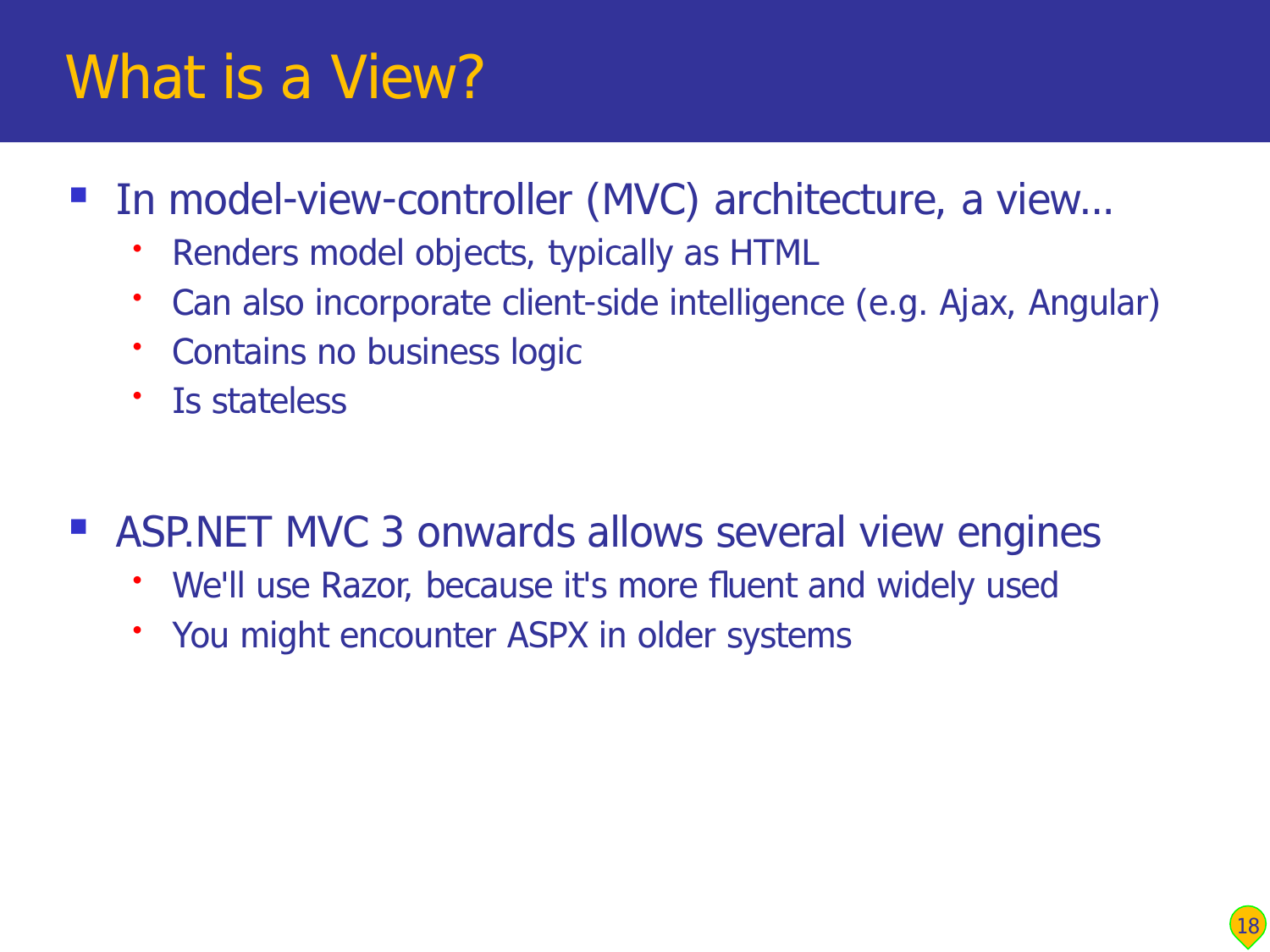

# What is a View?
In model-view-controller (MVC) architecture, a view…
Renders model objects, typically as HTML
Can also incorporate client-side intelligence (e.g. Ajax, Angular)
Contains no business logic
Is stateless

ASP.NET MVC 3 onwards allows several view engines
We'll use Razor, because it's more fluent and widely used
You might encounter ASPX in older systems
18